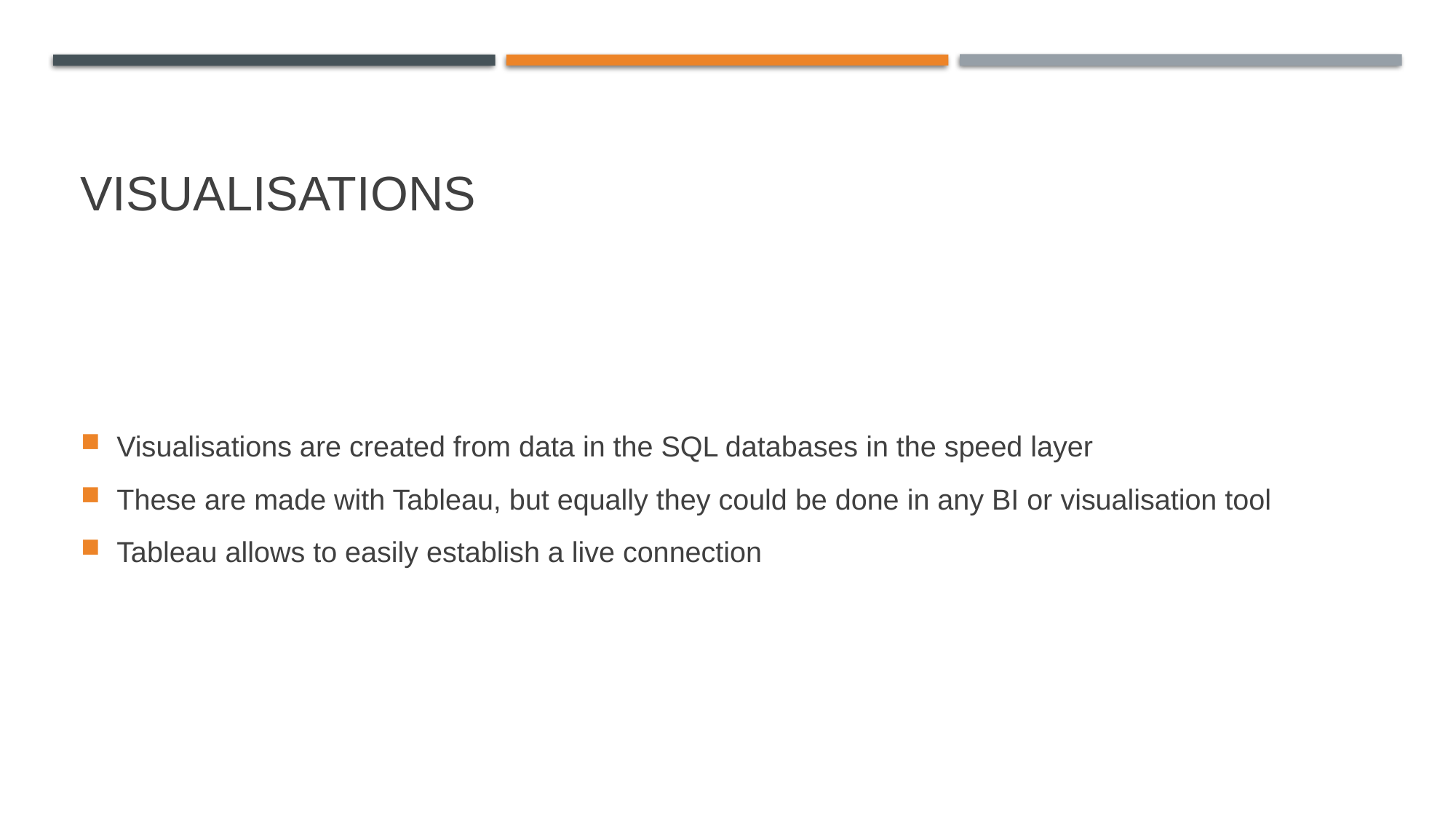

# Visualisations
Visualisations are created from data in the SQL databases in the speed layer
These are made with Tableau, but equally they could be done in any BI or visualisation tool
Tableau allows to easily establish a live connection